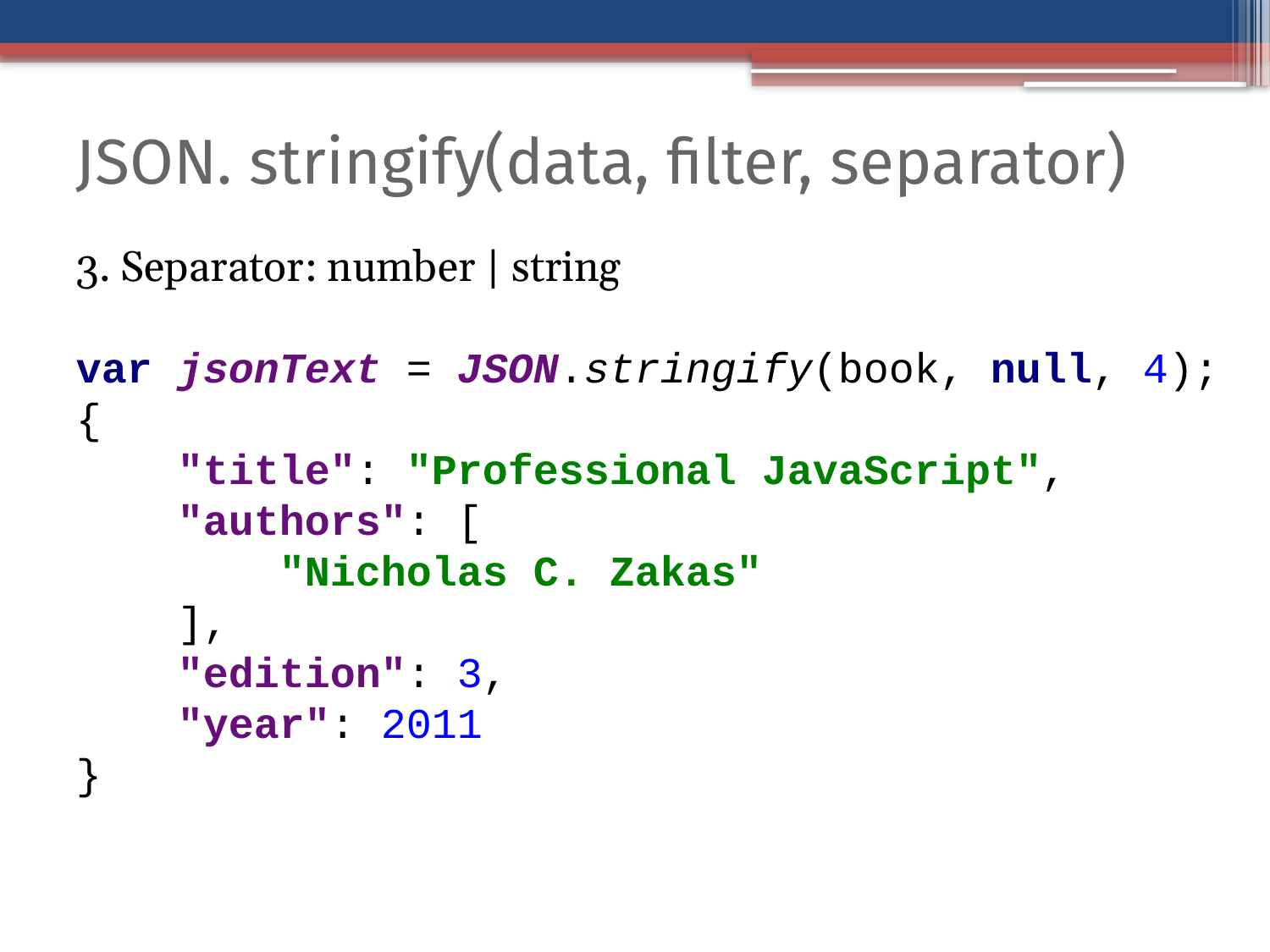

JSON. stringify(data, filter, separator)
3. Separator: number | string

var jsonText = JSON.stringify(book, null, 4);
{
    "title": "Professional JavaScript",
    "authors": [
        "Nicholas C. Zakas"
    ],
    "edition": 3,
    "year": 2011
}